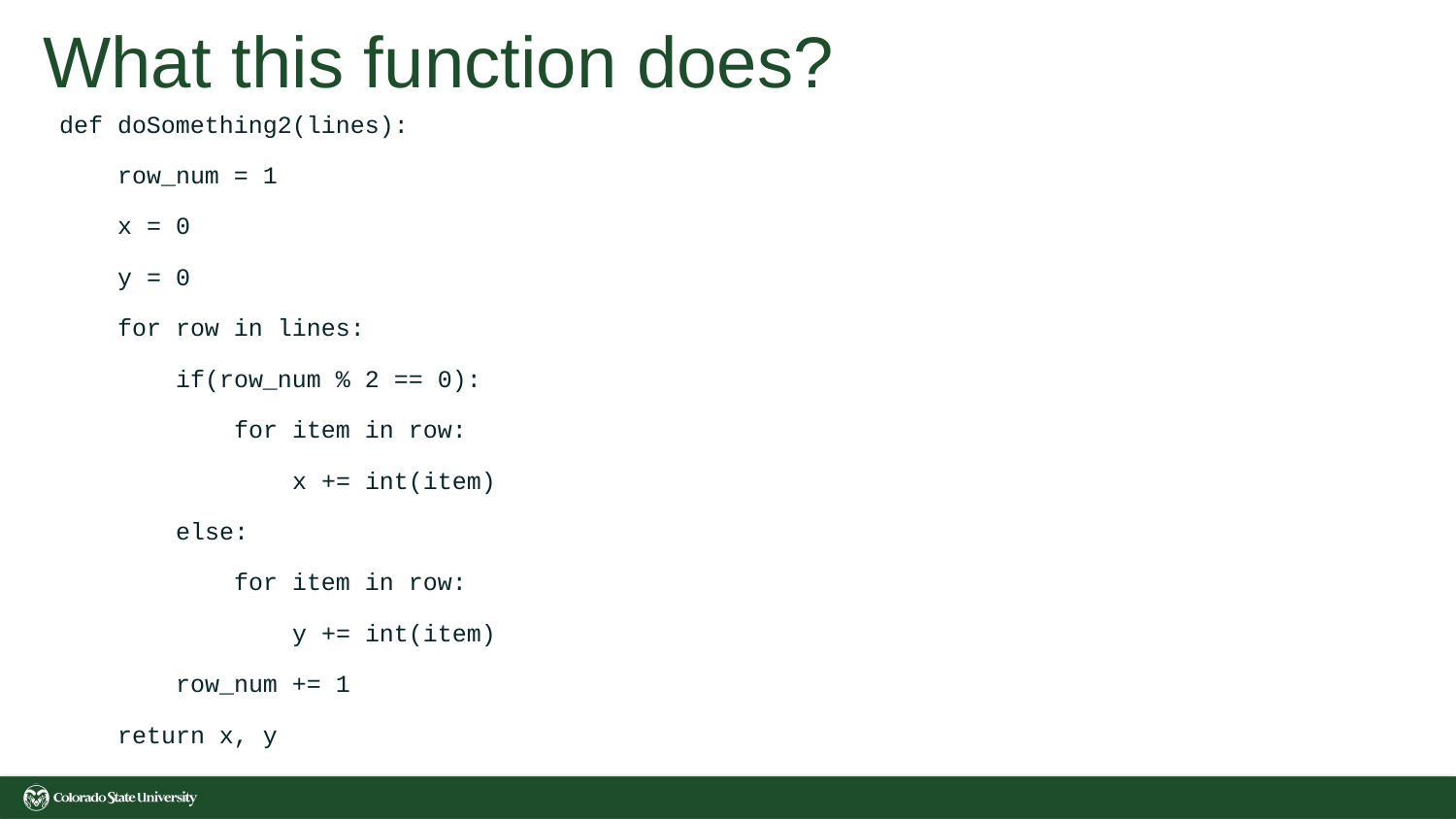

# What this function does?
def doSomething2(lines):
    row_num = 1
    x = 0
    y = 0
    for row in lines:
        if(row_num % 2 == 0):
            for item in row:
                x += int(item)
        else:
            for item in row:
                y += int(item)
        row_num += 1
    return x, y